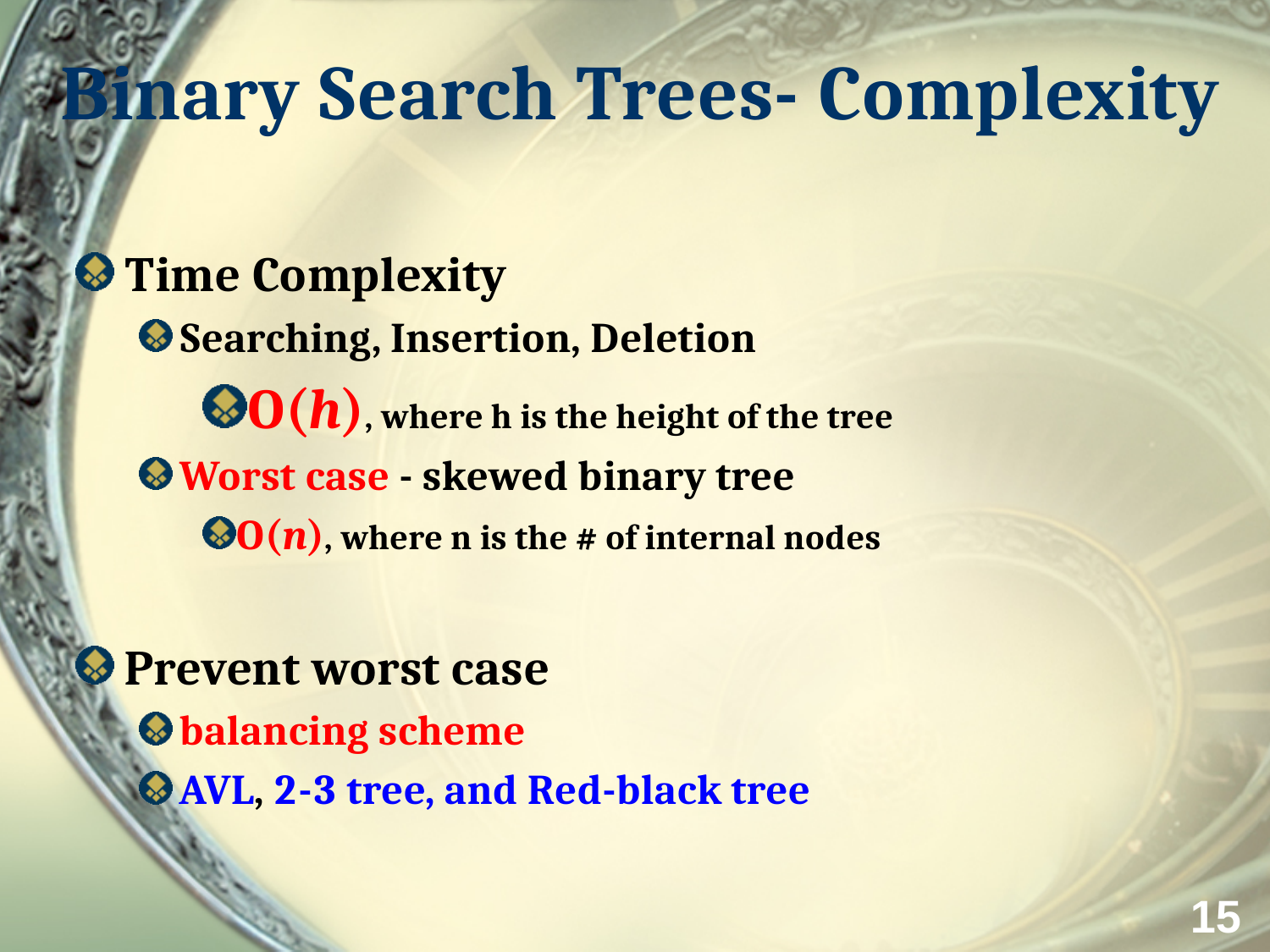

# Binary Search Trees- Complexity
Time Complexity
Searching, Insertion, Deletion
O(h), where h is the height of the tree
Worst case - skewed binary tree
O(n), where n is the # of internal nodes

Prevent worst case
balancing scheme
AVL, 2-3 tree, and Red-black tree
15